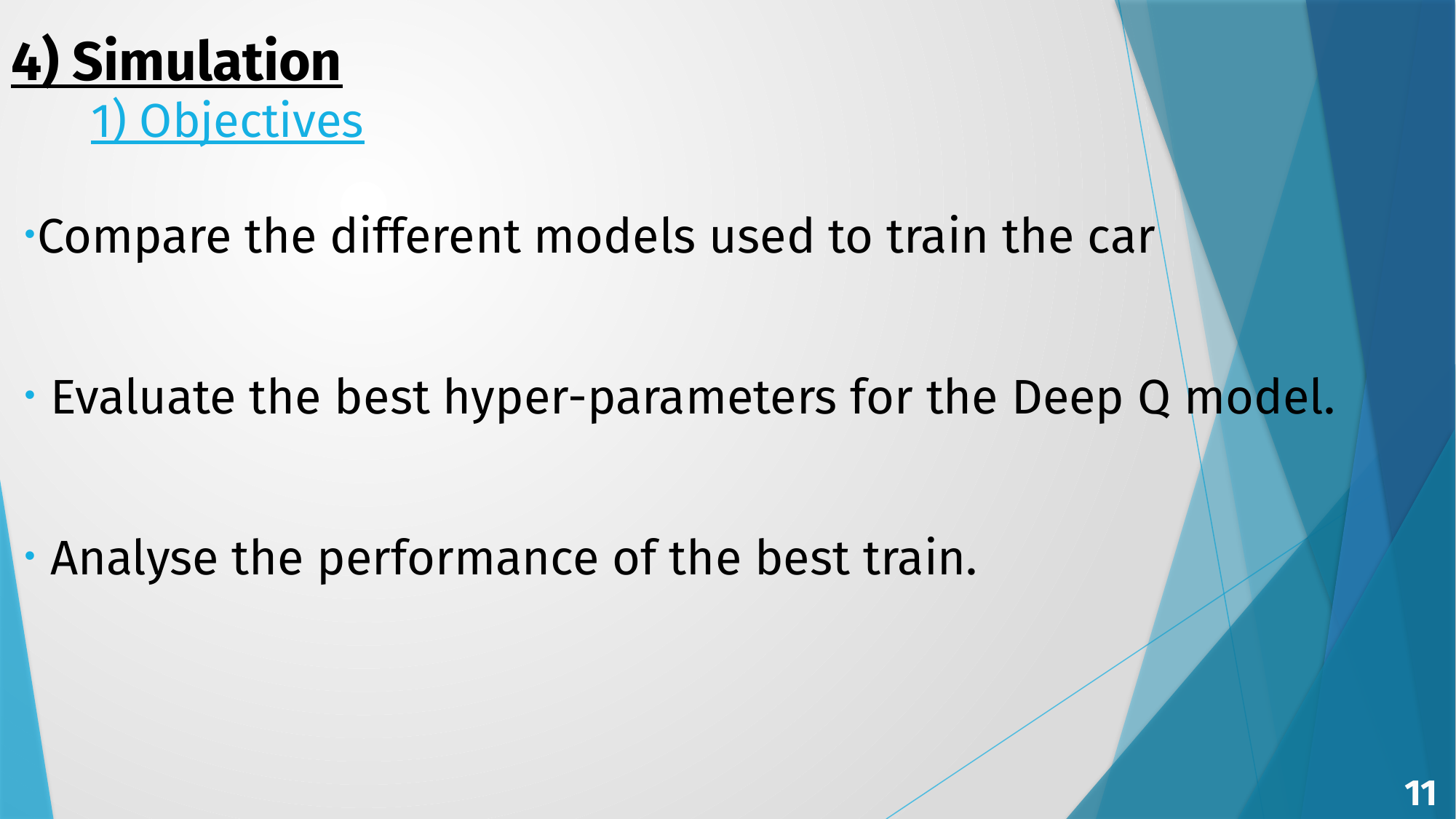

4) Simulation
1) Objectives
∙Compare the different models used to train the car

∙ Evaluate the best hyper-parameters for the Deep Q model.

∙ Analyse the performance of the best train.
11